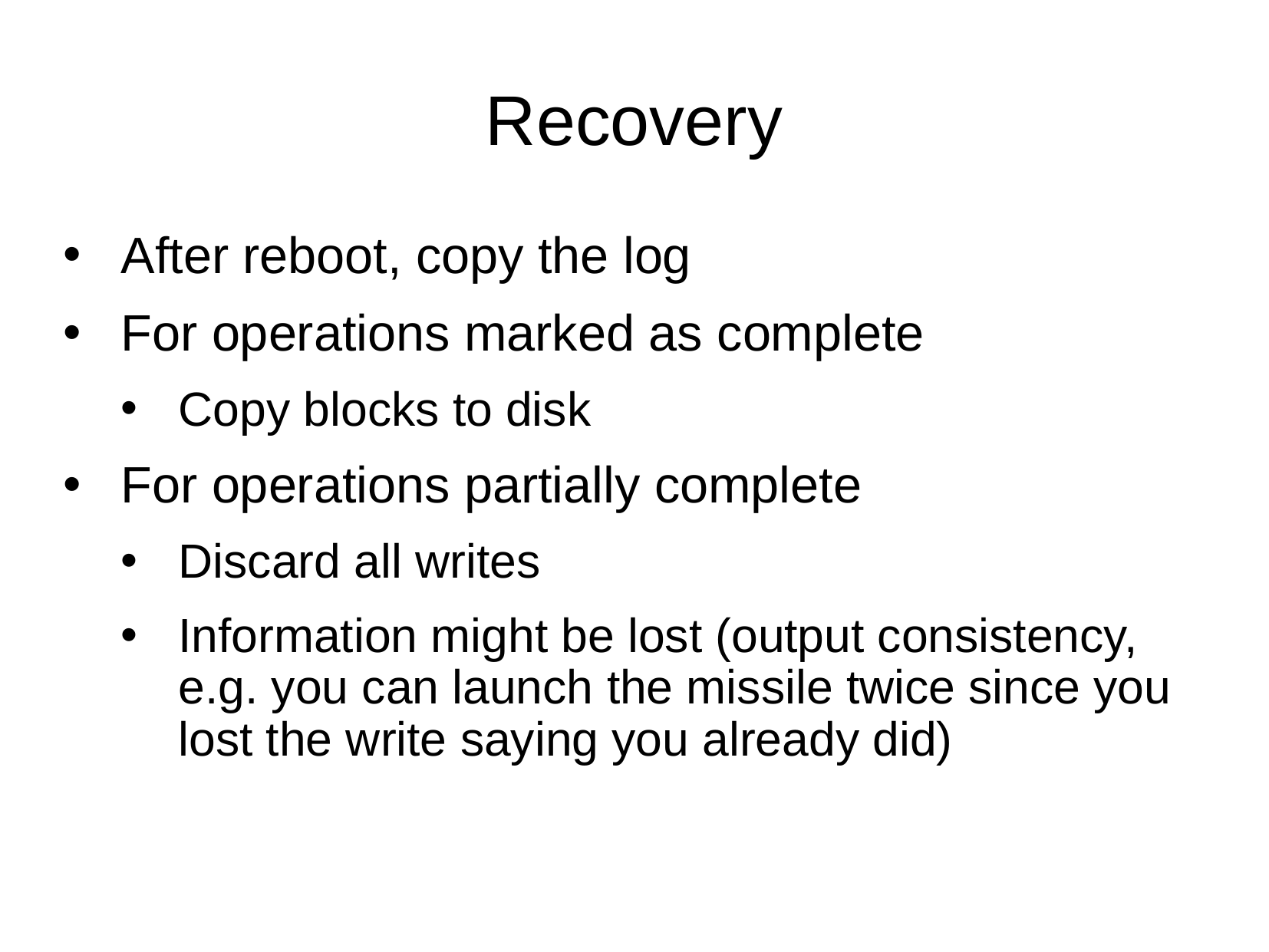

Recovery
After reboot, copy the log
For operations marked as complete
Copy blocks to disk
For operations partially complete
Discard all writes
Information might be lost (output consistency, e.g. you can launch the missile twice since you lost the write saying you already did)